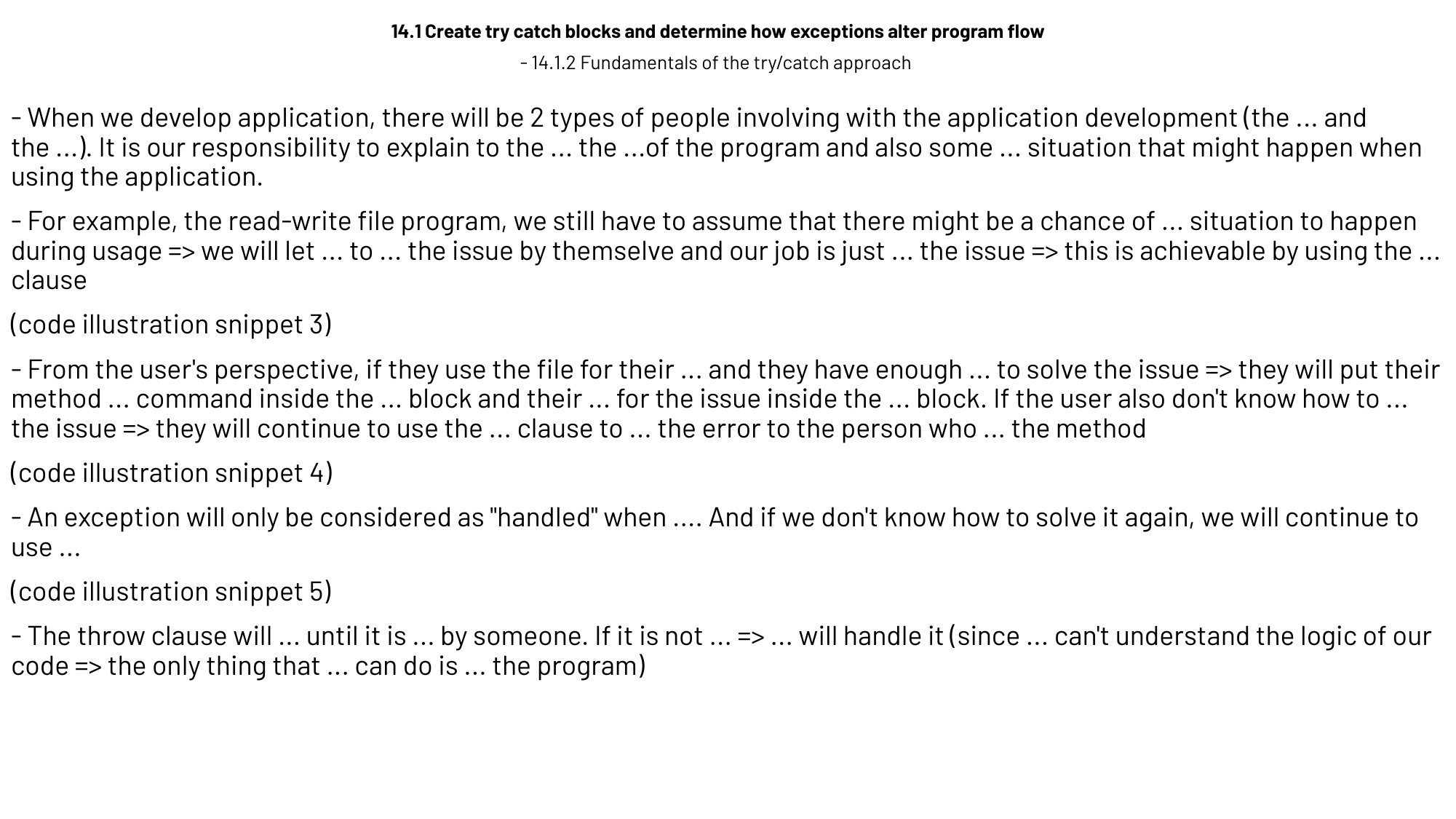

14.1 Create try catch blocks and determine how exceptions alter program flow
- 14.1.2 Fundamentals of the try/catch approach
- When we develop application, there will be 2 types of people involving with the application development (the ... and the ...). It is our responsibility to explain to the ... the ...of the program and also some ... situation that might happen when using the application.
- For example, the read-write file program, we still have to assume that there might be a chance of ... situation to happen during usage => we will let ... to ... the issue by themselve and our job is just ... the issue => this is achievable by using the ... clause
(code illustration snippet 3)
- From the user's perspective, if they use the file for their ... and they have enough ... to solve the issue => they will put their method ... command inside the ... block and their ... for the issue inside the ... block. If the user also don't know how to ... the issue => they will continue to use the ... clause to ... the error to the person who ... the method
(code illustration snippet 4)
- An exception will only be considered as "handled" when .... And if we don't know how to solve it again, we will continue to use ...
(code illustration snippet 5)
- The throw clause will ... until it is ... by someone. If it is not ... => ... will handle it (since ... can't understand the logic of our code => the only thing that ... can do is ... the program)